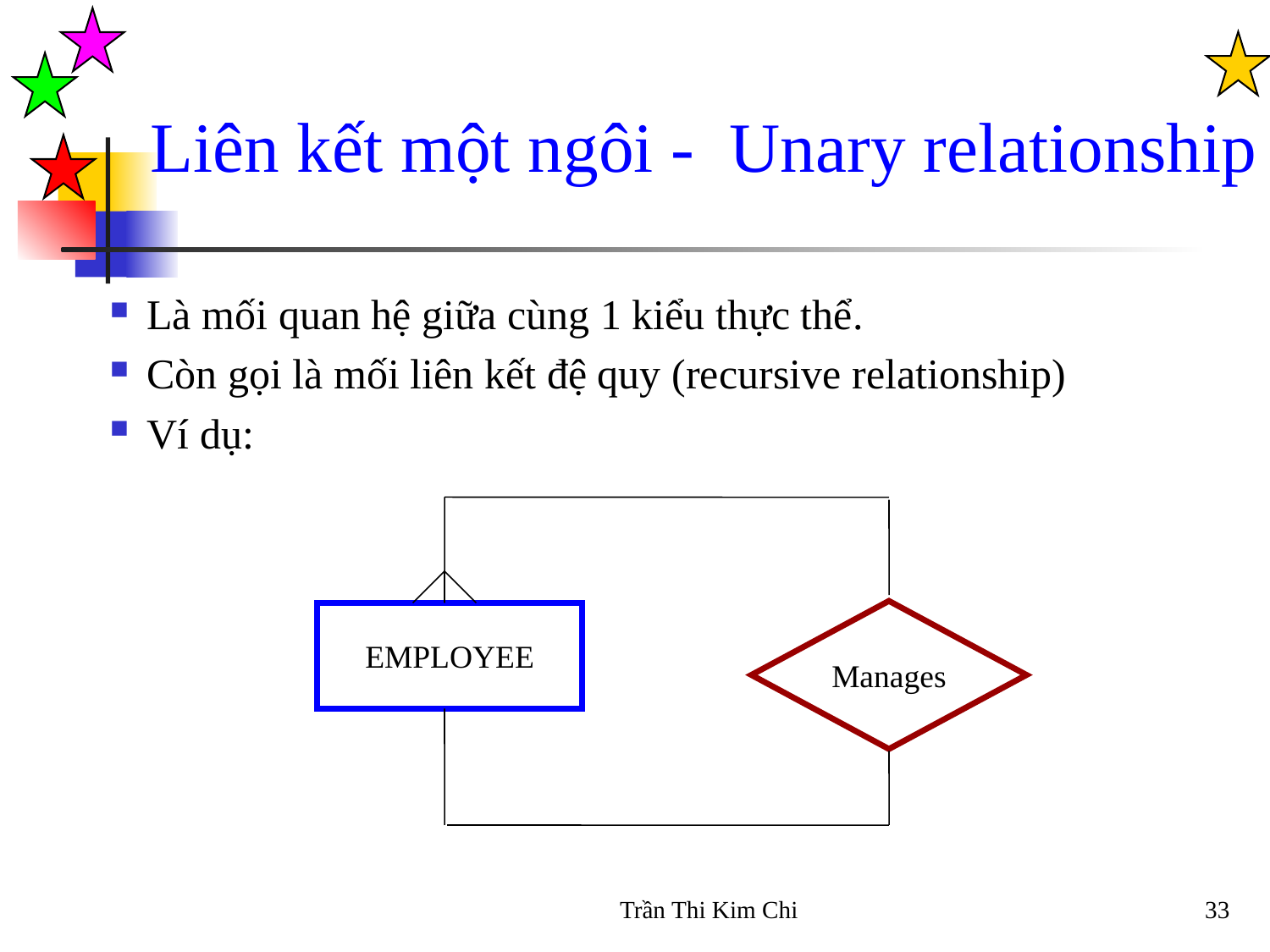

Liên kết một ngôi -  Unary relationship
Là mối quan hệ giữa cùng 1 kiểu thực thể.
Còn gọi là mối liên kết đệ quy (recursive relationship)
Ví dụ:

Manages
EMPLOYEE

Trần Thi Kim Chi
33